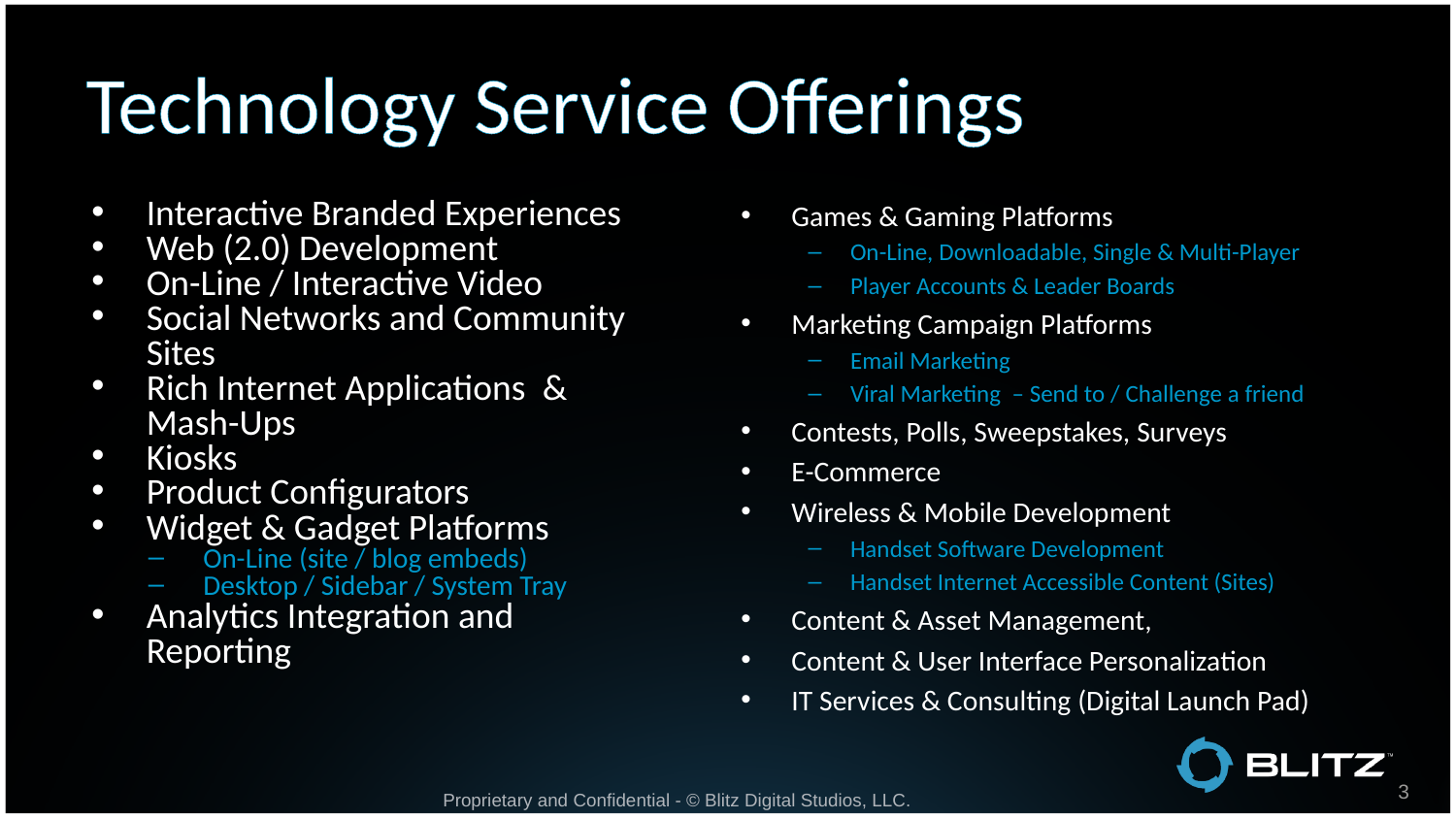

# Technology Service Offerings
Interactive Branded Experiences
Web (2.0) Development
On-Line / Interactive Video
Social Networks and Community Sites
Rich Internet Applications  & Mash-Ups
Kiosks
Product Configurators
Widget & Gadget Platforms
On-Line (site / blog embeds)
Desktop / Sidebar / System Tray
Analytics Integration and Reporting
Games & Gaming Platforms
On-Line, Downloadable, Single & Multi-Player
Player Accounts & Leader Boards
Marketing Campaign Platforms
Email Marketing
Viral Marketing  – Send to / Challenge a friend
Contests, Polls, Sweepstakes, Surveys
E-Commerce
Wireless & Mobile Development
Handset Software Development
Handset Internet Accessible Content (Sites)
Content & Asset Management,
Content & User Interface Personalization
IT Services & Consulting (Digital Launch Pad)
Proprietary and Confidential - © Blitz Digital Studios, LLC.
3